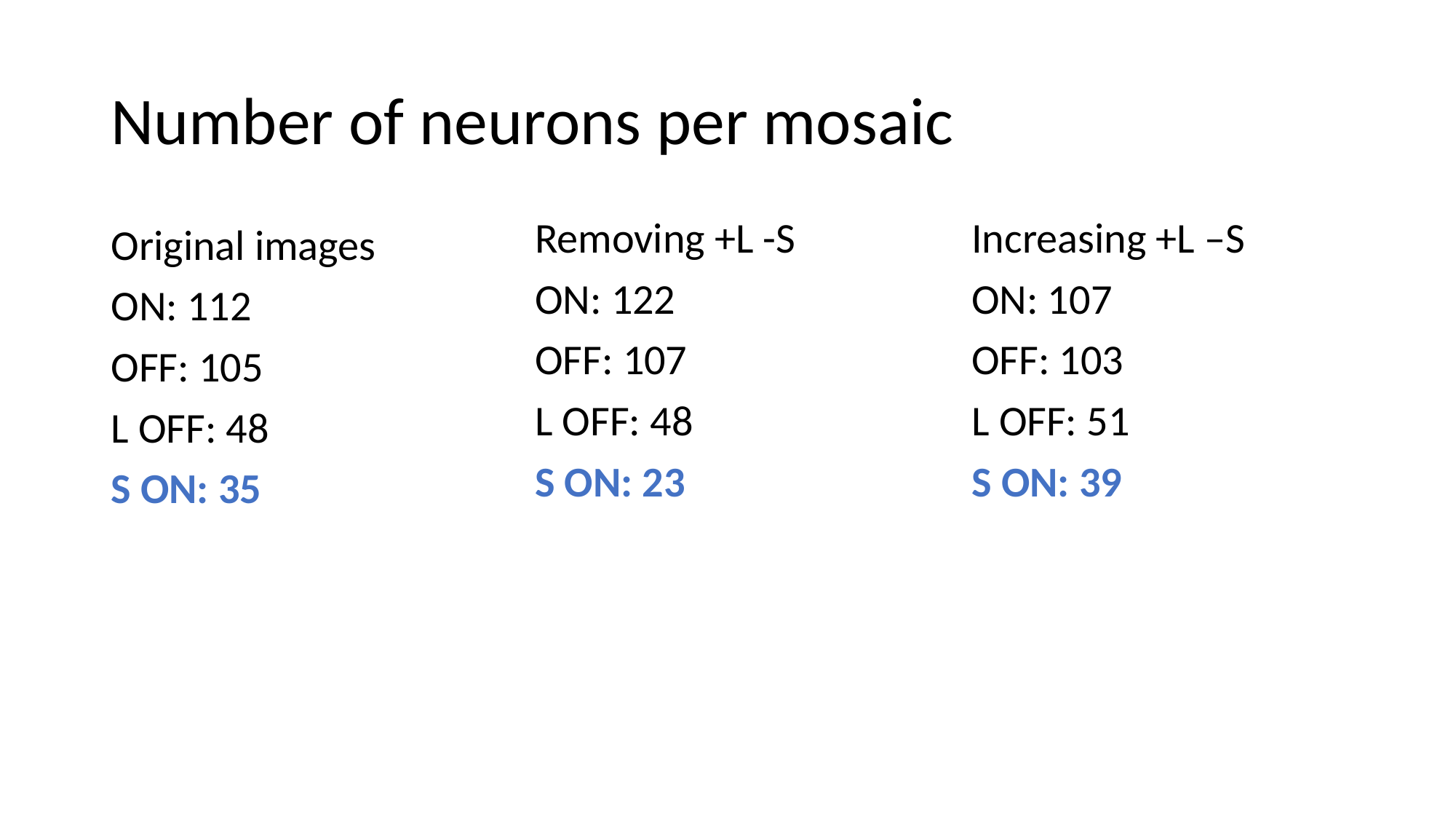

# Number of neurons per mosaic
Removing +L -S
ON: 122
OFF: 107
L OFF: 48
S ON: 23
Increasing +L –S
ON: 107
OFF: 103
L OFF: 51
S ON: 39
Original images
ON: 112
OFF: 105
L OFF: 48
S ON: 35